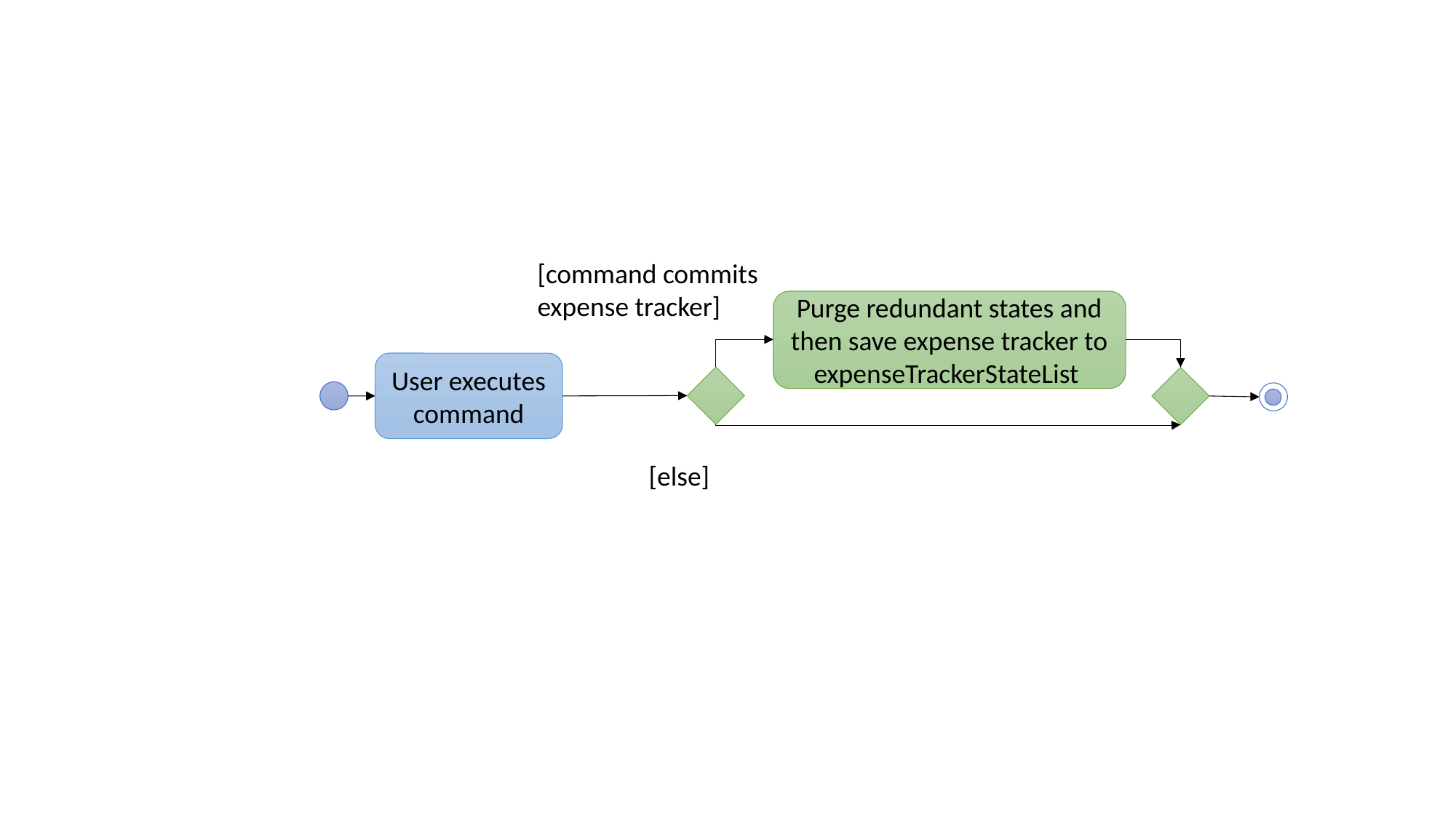

[command commits expense tracker]
Purge redundant states and then save expense tracker to expenseTrackerStateList
User executes command

[else]